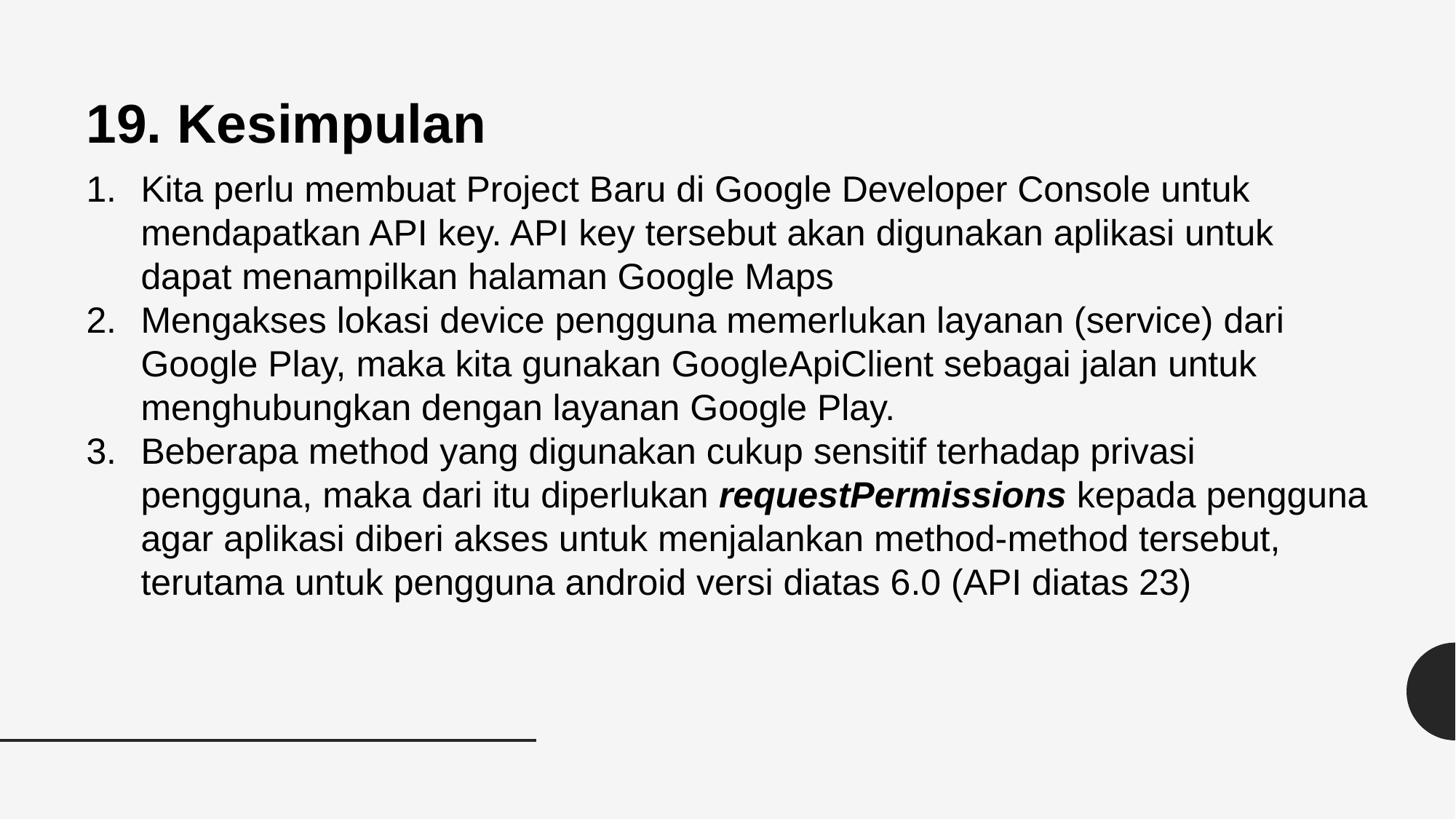

19. Kesimpulan
Kita perlu membuat Project Baru di Google Developer Console untuk mendapatkan API key. API key tersebut akan digunakan aplikasi untuk dapat menampilkan halaman Google Maps
Mengakses lokasi device pengguna memerlukan layanan (service) dari Google Play, maka kita gunakan GoogleApiClient sebagai jalan untuk menghubungkan dengan layanan Google Play.
Beberapa method yang digunakan cukup sensitif terhadap privasi pengguna, maka dari itu diperlukan requestPermissions kepada pengguna agar aplikasi diberi akses untuk menjalankan method-method tersebut, terutama untuk pengguna android versi diatas 6.0 (API diatas 23)